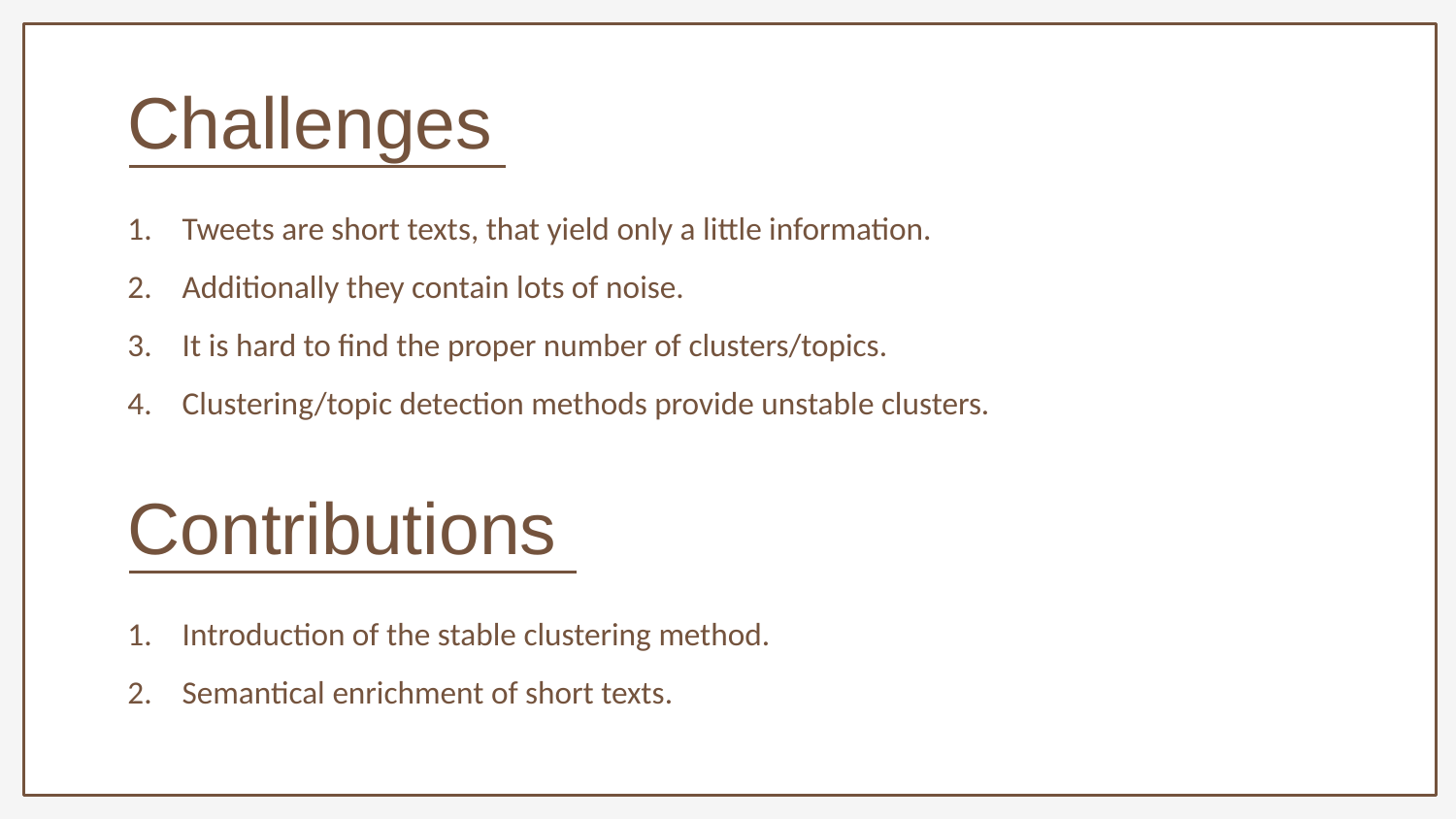

Challenges
Tweets are short texts, that yield only a little information.
Additionally they contain lots of noise.
It is hard to find the proper number of clusters/topics.
Clustering/topic detection methods provide unstable clusters.

Contributions
Introduction of the stable clustering method.
Semantical enrichment of short texts.